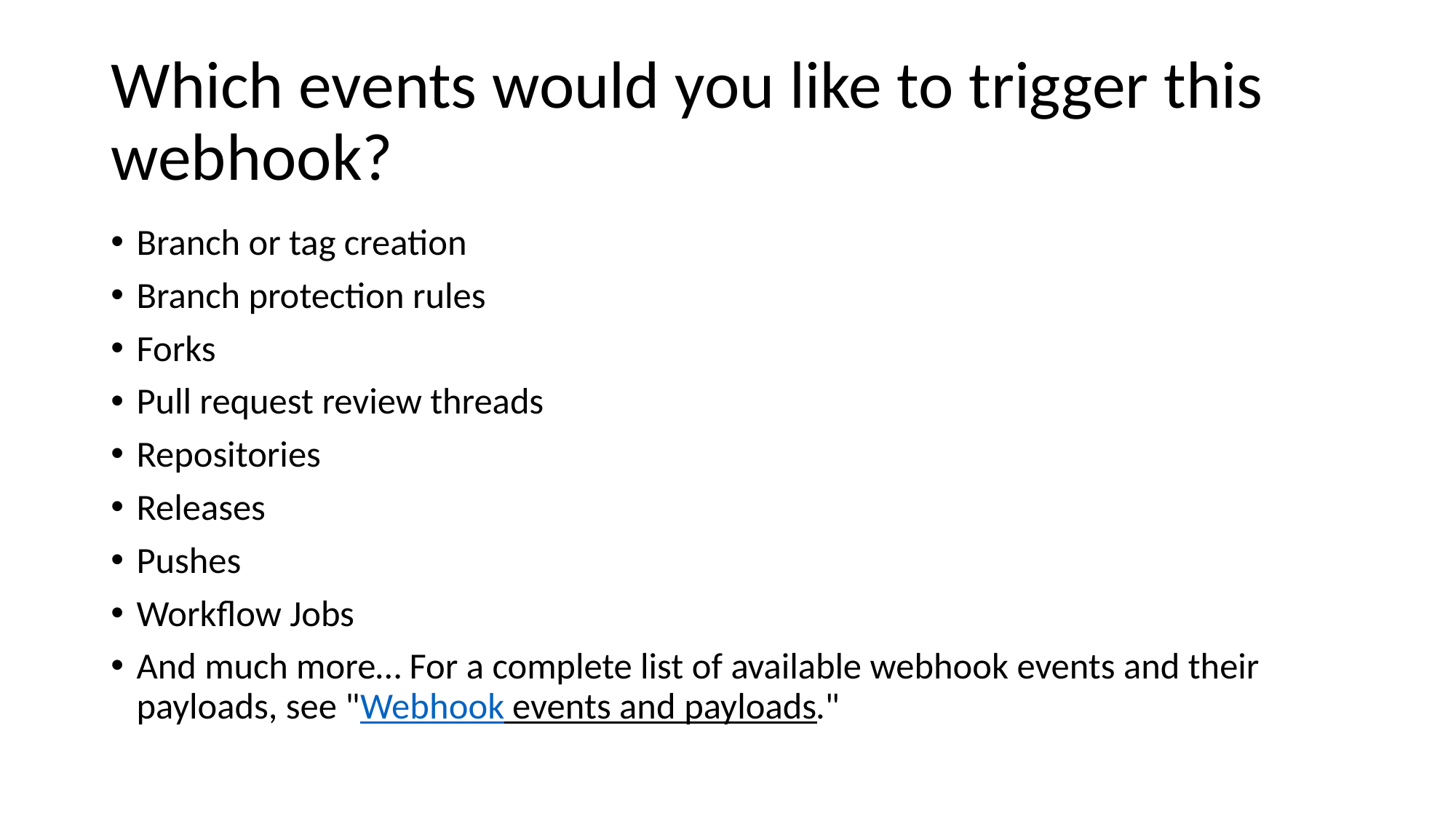

# Which events would you like to trigger this webhook?
Branch or tag creation
Branch protection rules
Forks
Pull request review threads
Repositories
Releases
Pushes
Workflow Jobs
And much more… For a complete list of available webhook events and their payloads, see "Webhook events and payloads."